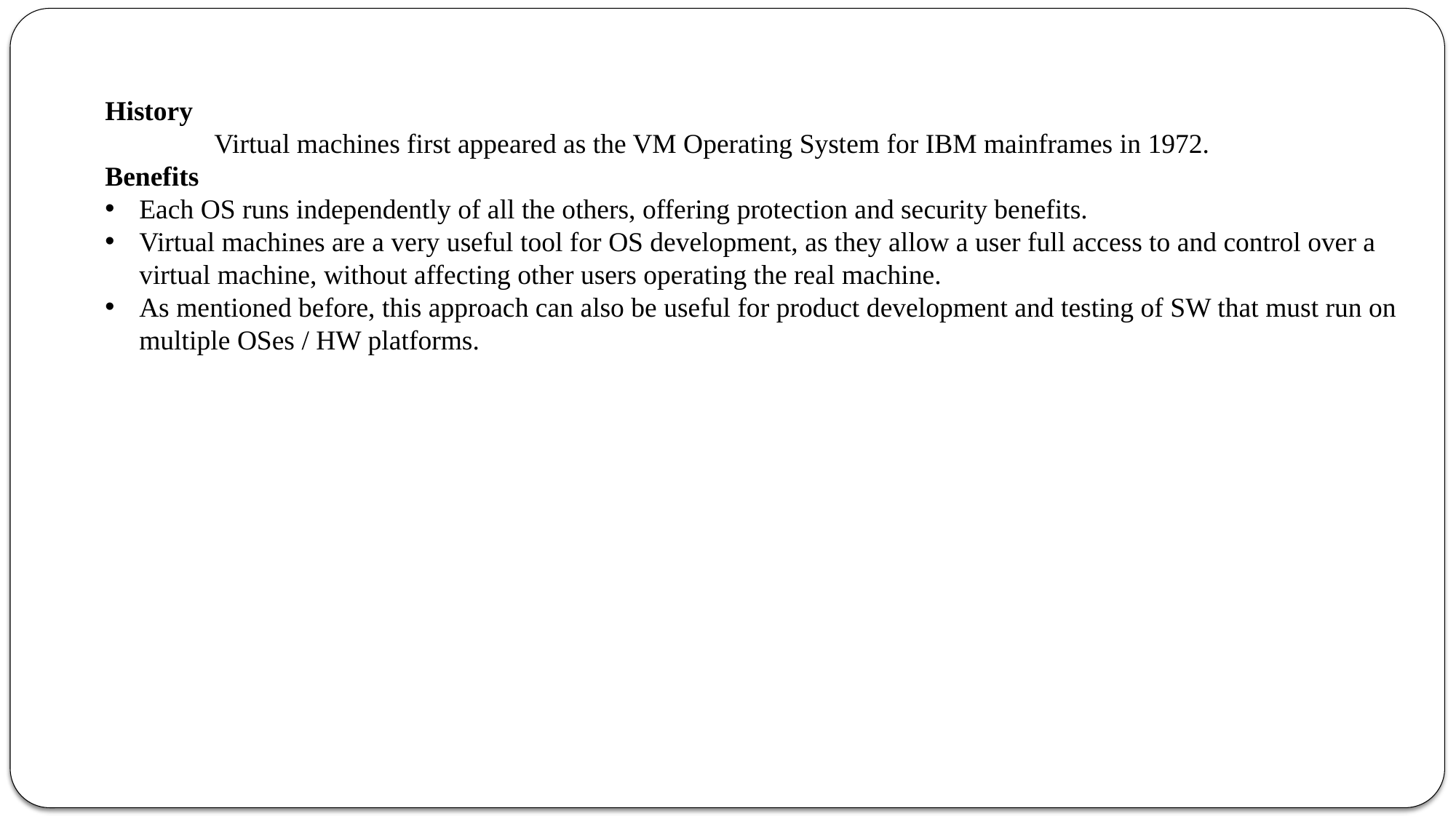

History
	Virtual machines first appeared as the VM Operating System for IBM mainframes in 1972.
Benefits
Each OS runs independently of all the others, offering protection and security benefits.
Virtual machines are a very useful tool for OS development, as they allow a user full access to and control over a virtual machine, without affecting other users operating the real machine.
As mentioned before, this approach can also be useful for product development and testing of SW that must run on multiple OSes / HW platforms.